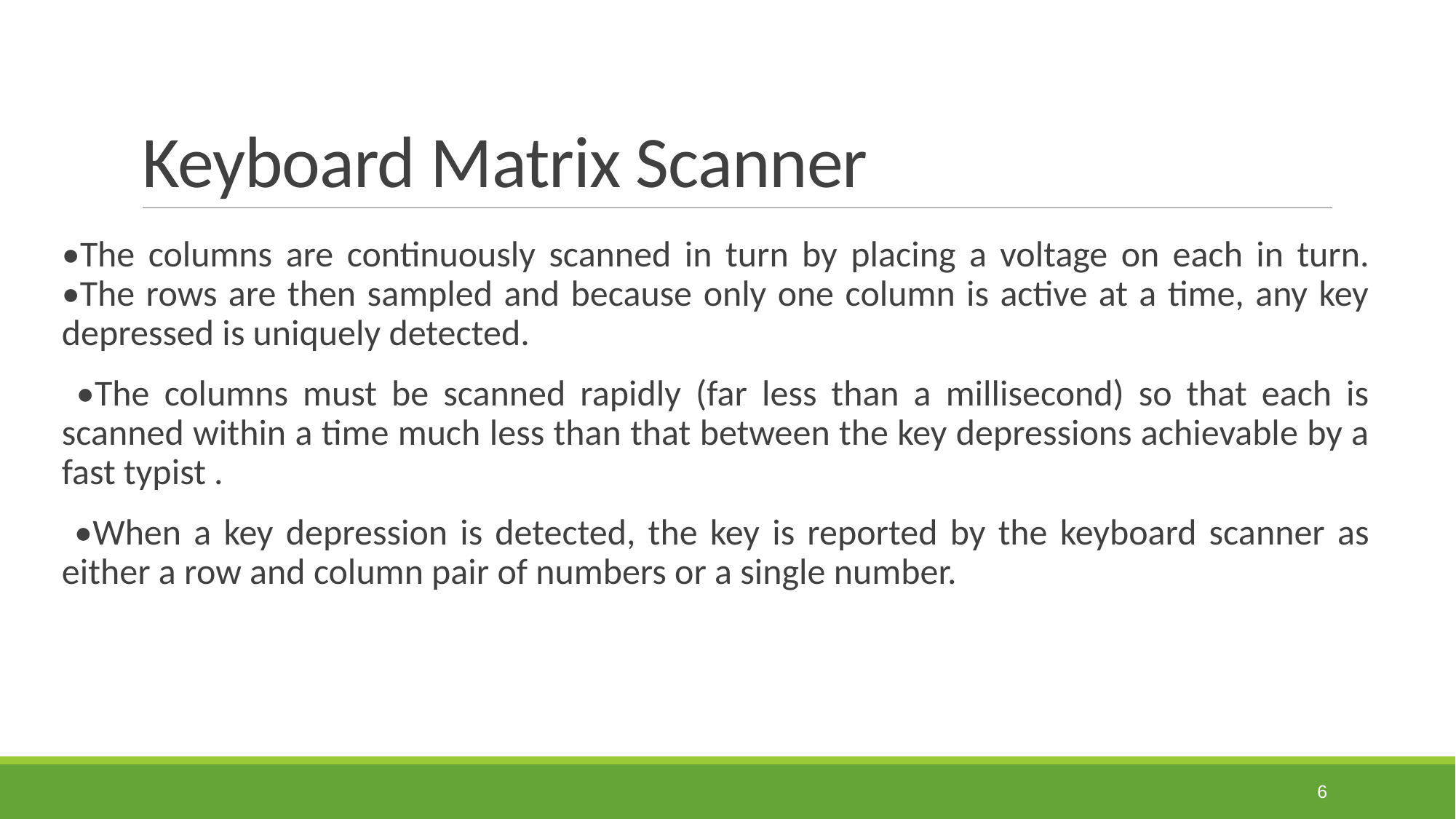

# Keyboard Matrix Scanner
•The columns are continuously scanned in turn by placing a voltage on each in turn. •The rows are then sampled and because only one column is active at a time, any key depressed is uniquely detected.
 •The columns must be scanned rapidly (far less than a millisecond) so that each is scanned within a time much less than that between the key depressions achievable by a fast typist .
 •When a key depression is detected, the key is reported by the keyboard scanner as either a row and column pair of numbers or a single number.
6